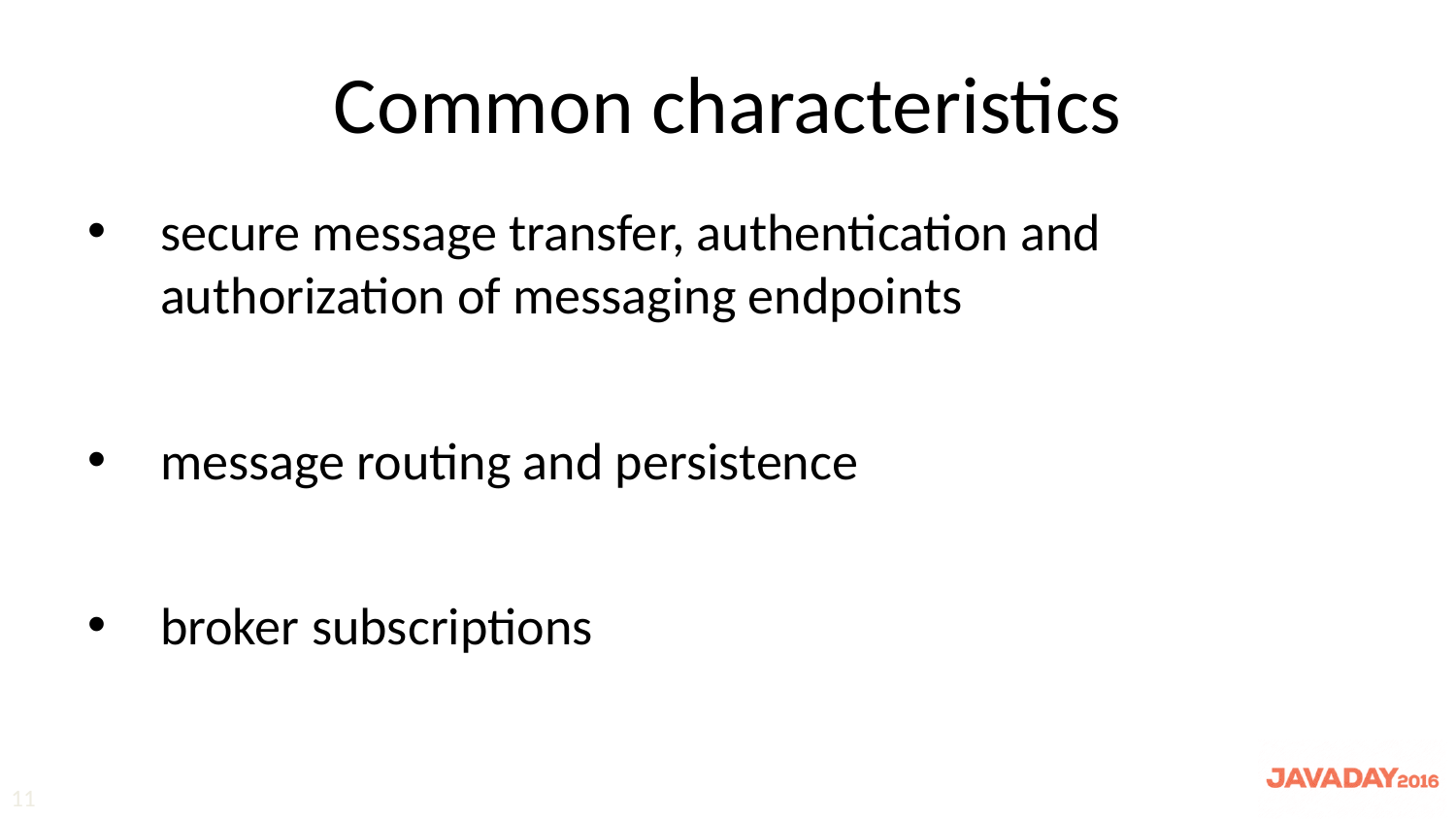

# Common characteristics
secure message transfer, authentication and authorization of messaging endpoints

message routing and persistence

broker subscriptions

11